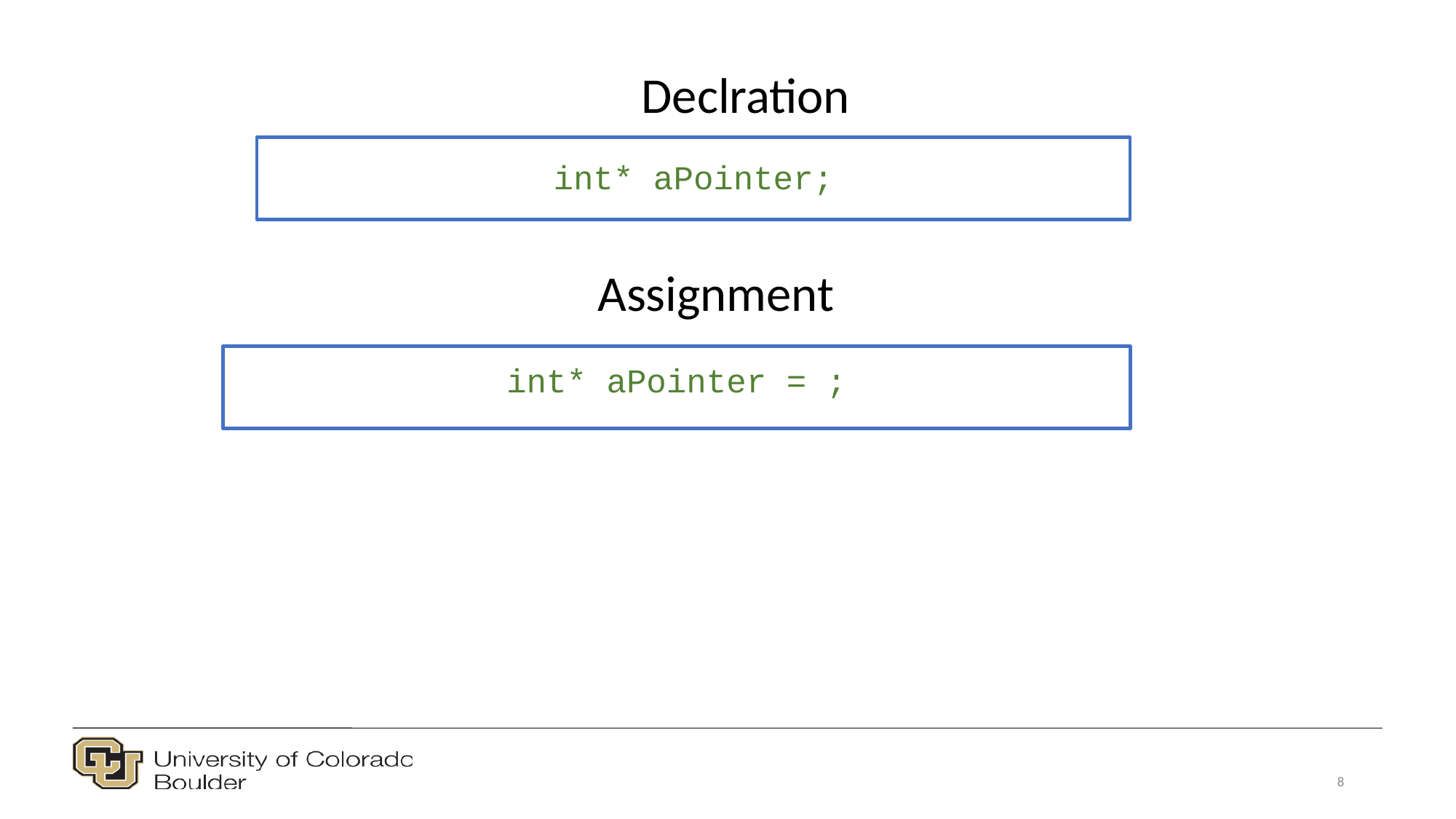

Declration

int* aPointer;
# Assignment

int* aPointer = ;
8